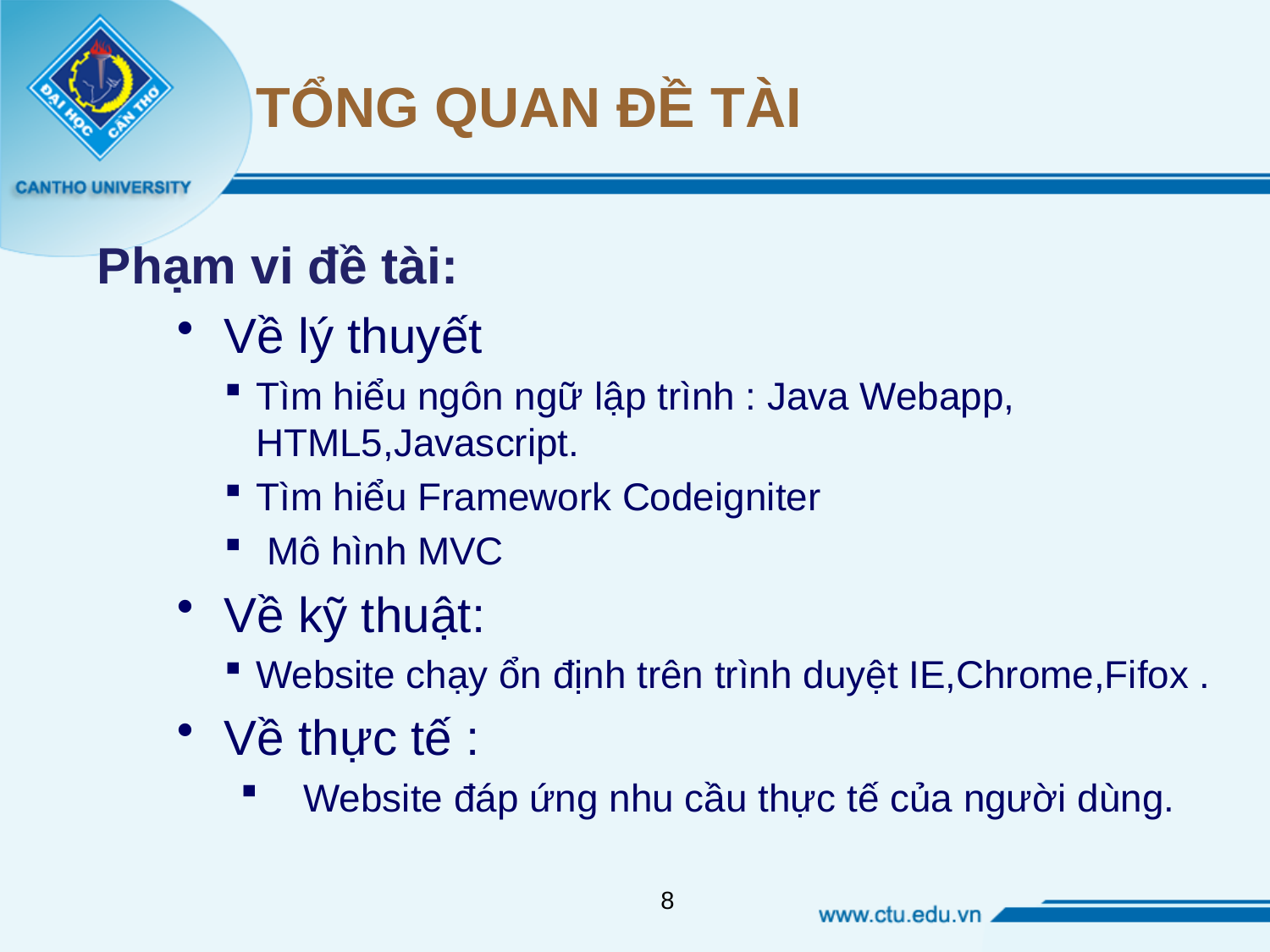

# TỔNG QUAN ĐỀ TÀI
Phạm vi đề tài:
Về lý thuyết
Tìm hiểu ngôn ngữ lập trình : Java Webapp, HTML5,Javascript.
Tìm hiểu Framework Codeigniter
 Mô hình MVC
Về kỹ thuật:
Website chạy ổn định trên trình duyệt IE,Chrome,Fifox .
Về thực tế :
Website đáp ứng nhu cầu thực tế của người dùng.

8